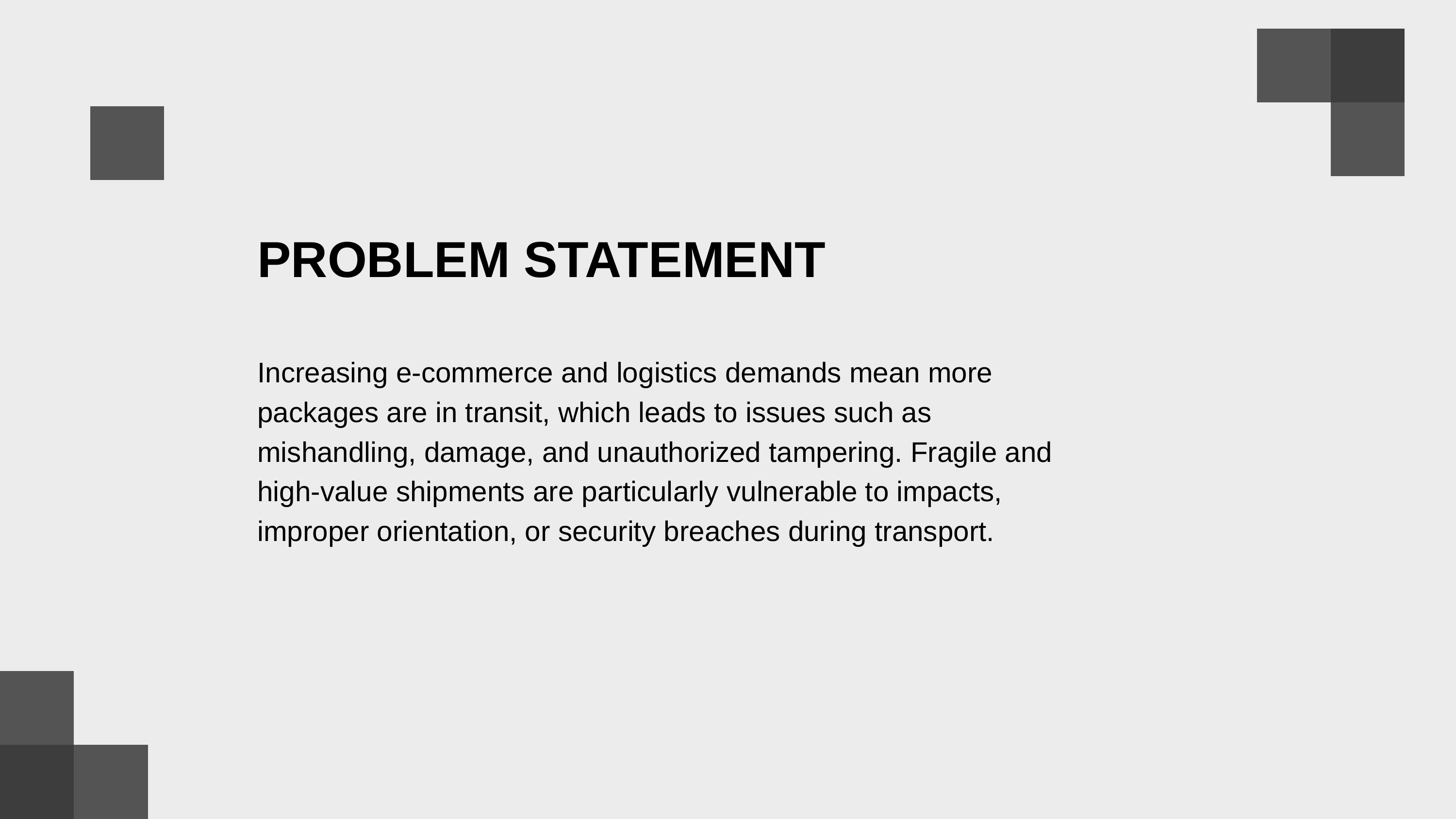

PROBLEM STATEMENT
Increasing e-commerce and logistics demands mean more packages are in transit, which leads to issues such as mishandling, damage, and unauthorized tampering. Fragile and high-value shipments are particularly vulnerable to impacts, improper orientation, or security breaches during transport.